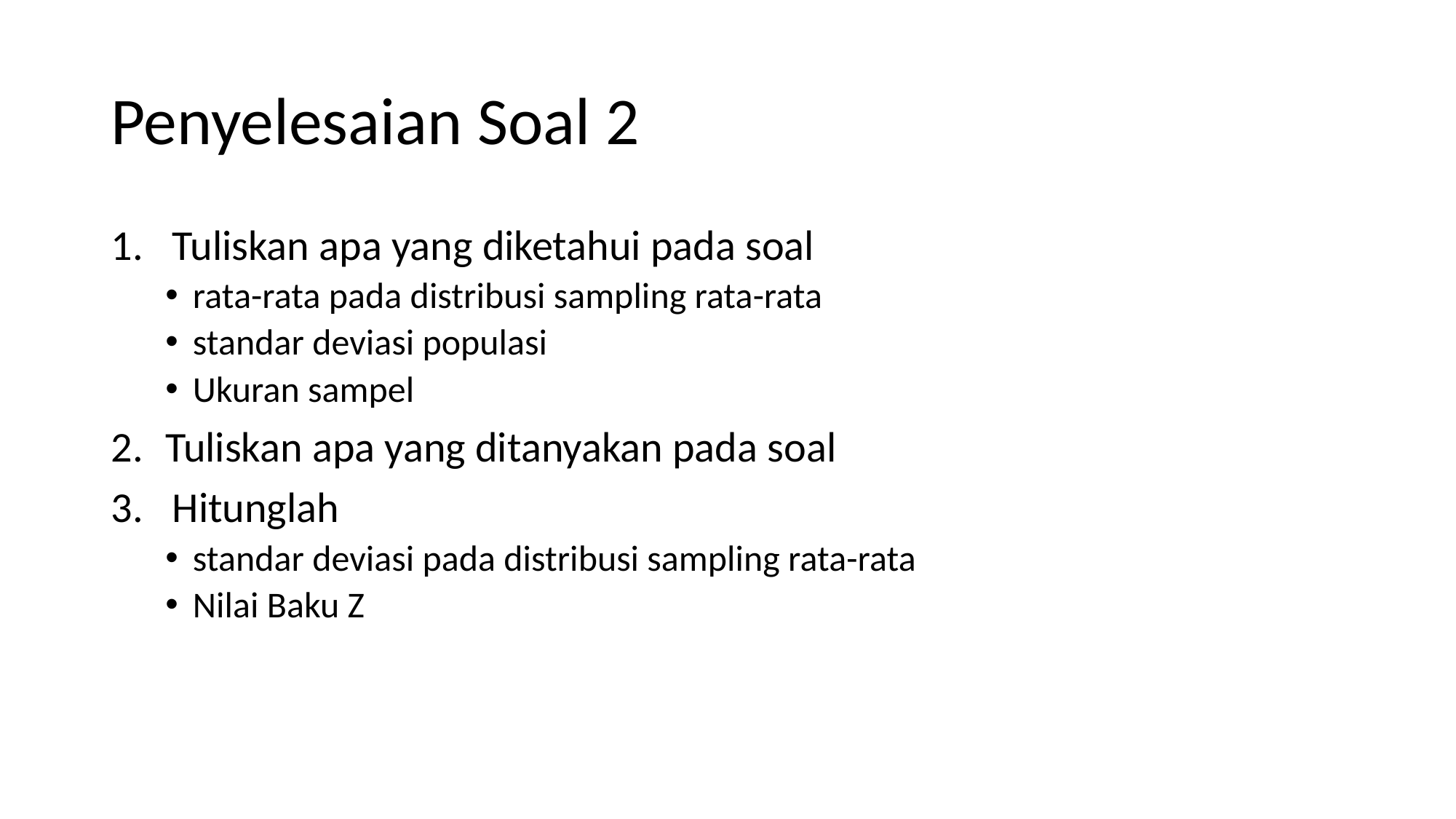

# Penyelesaian Soal 2
Tuliskan apa yang diketahui pada soal
rata-rata pada distribusi sampling rata-rata
standar deviasi populasi
Ukuran sampel
Tuliskan apa yang ditanyakan pada soal
Hitunglah
standar deviasi pada distribusi sampling rata-rata
Nilai Baku Z